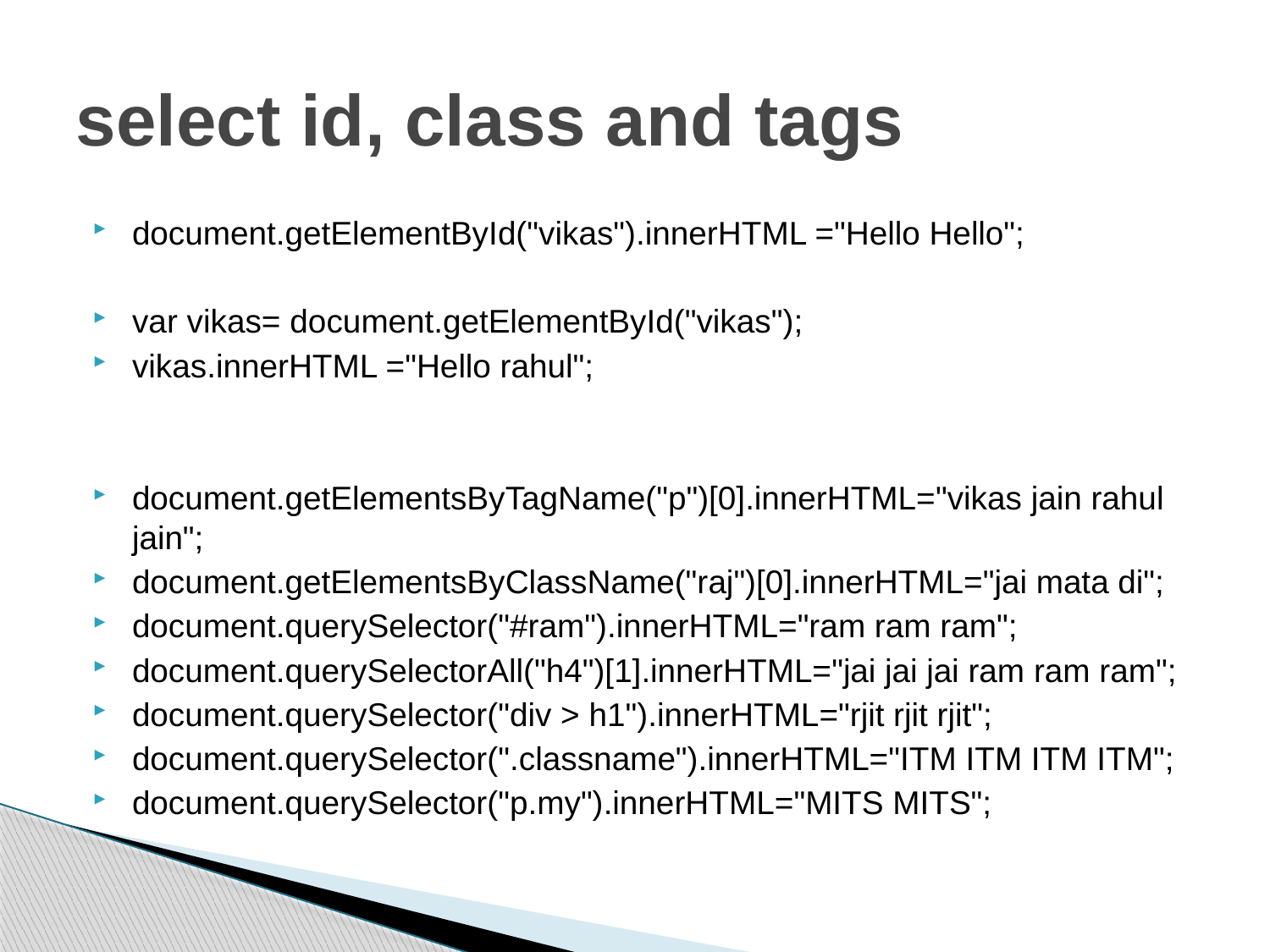

# select id, class and tags
document.getElementById("vikas").innerHTML ="Hello Hello";

var vikas= document.getElementById("vikas");
vikas.innerHTML ="Hello rahul";

document.getElementsByTagName("p")[0].innerHTML="vikas jain rahul jain";
document.getElementsByClassName("raj")[0].innerHTML="jai mata di";
document.querySelector("#ram").innerHTML="ram ram ram";
document.querySelectorAll("h4")[1].innerHTML="jai jai jai ram ram ram";
document.querySelector("div > h1").innerHTML="rjit rjit rjit";
document.querySelector(".classname").innerHTML="ITM ITM ITM ITM";
document.querySelector("p.my").innerHTML="MITS MITS";